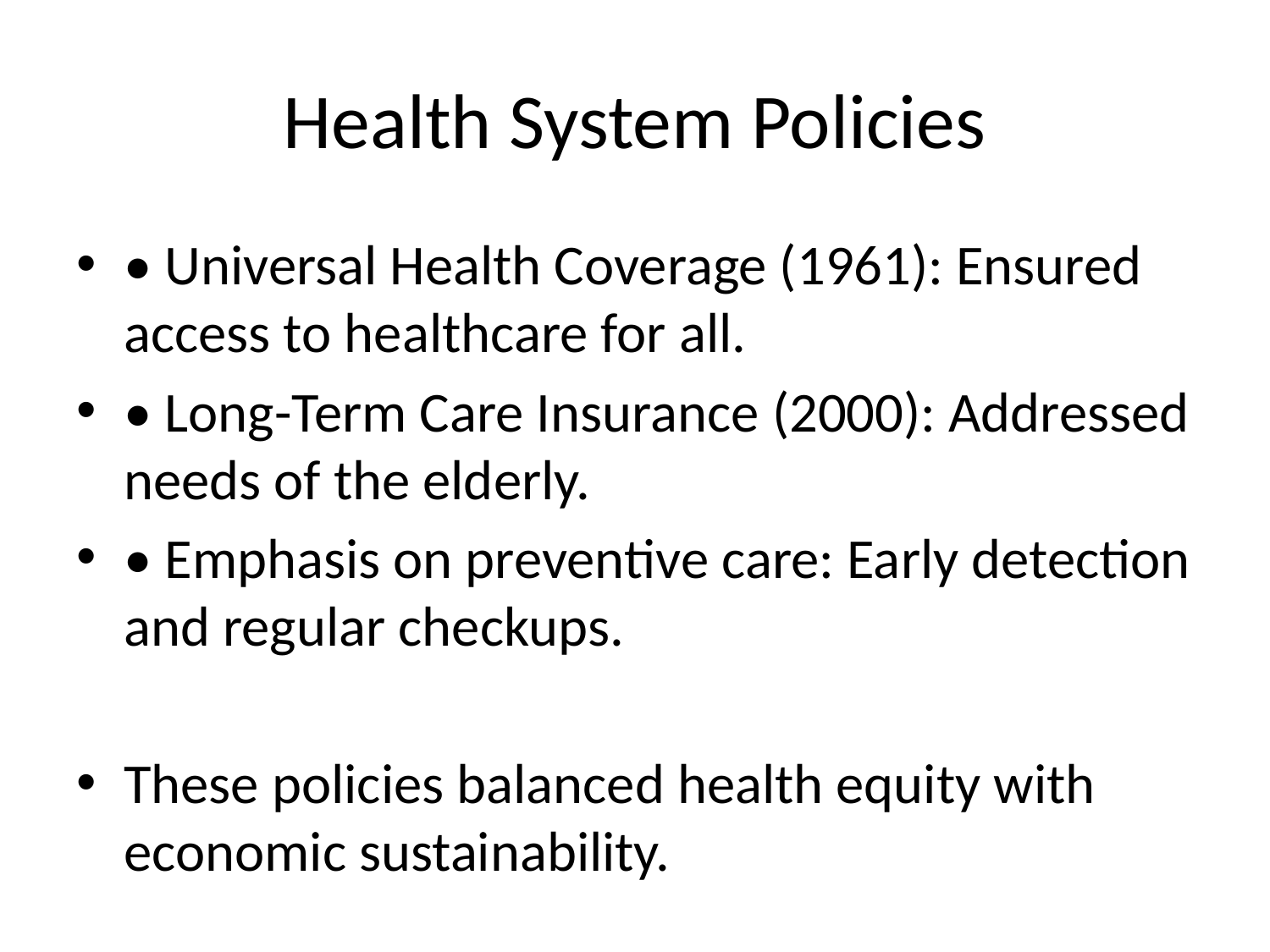

# Health System Policies
• Universal Health Coverage (1961): Ensured access to healthcare for all.
• Long-Term Care Insurance (2000): Addressed needs of the elderly.
• Emphasis on preventive care: Early detection and regular checkups.

These policies balanced health equity with economic sustainability.